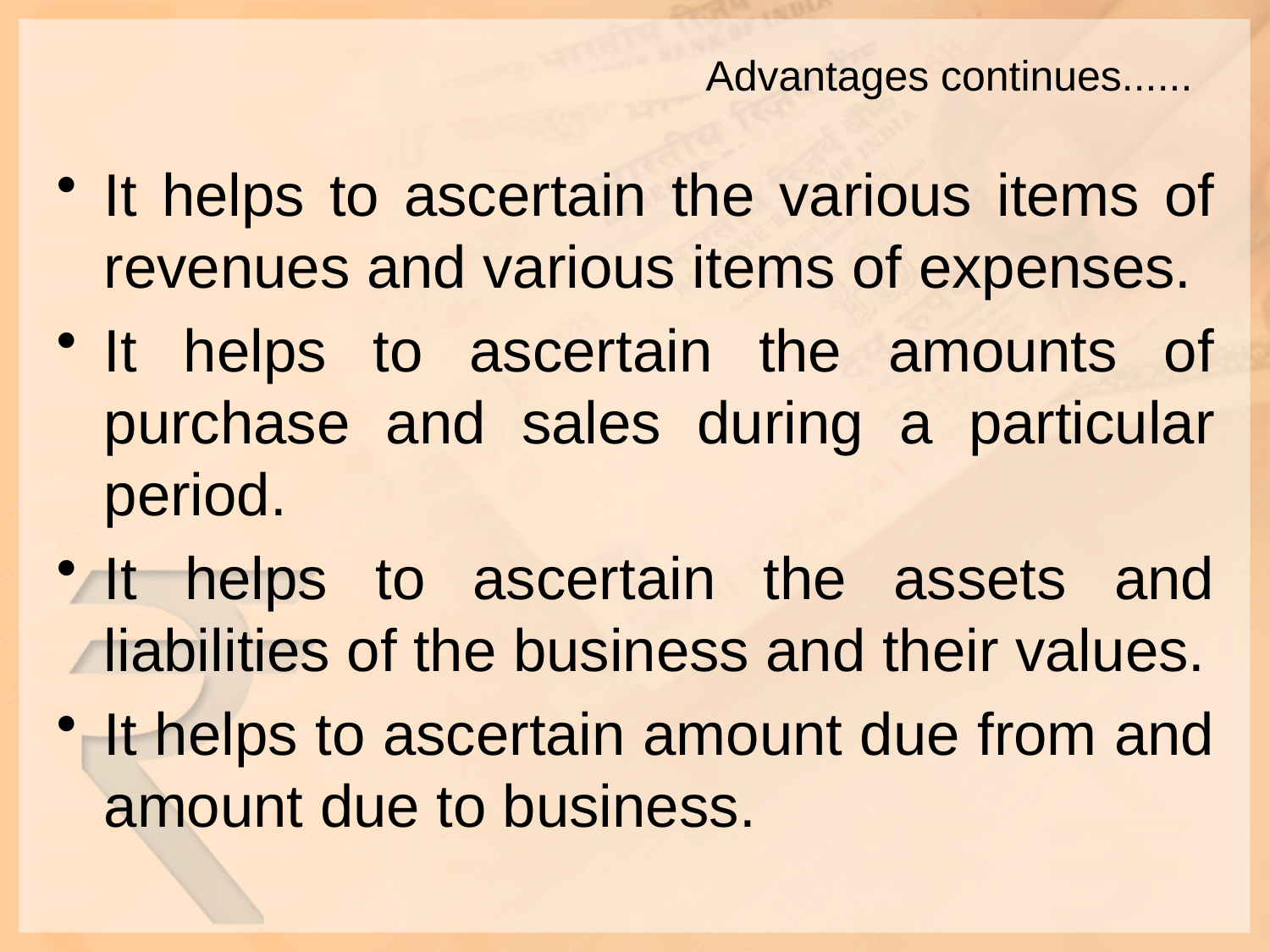

# Advantages continues......
It helps to ascertain the various items of revenues and various items of expenses.
It helps to ascertain the amounts of purchase and sales during a particular period.
It helps to ascertain the assets and liabilities of the business and their values.
It helps to ascertain amount due from and amount due to business.